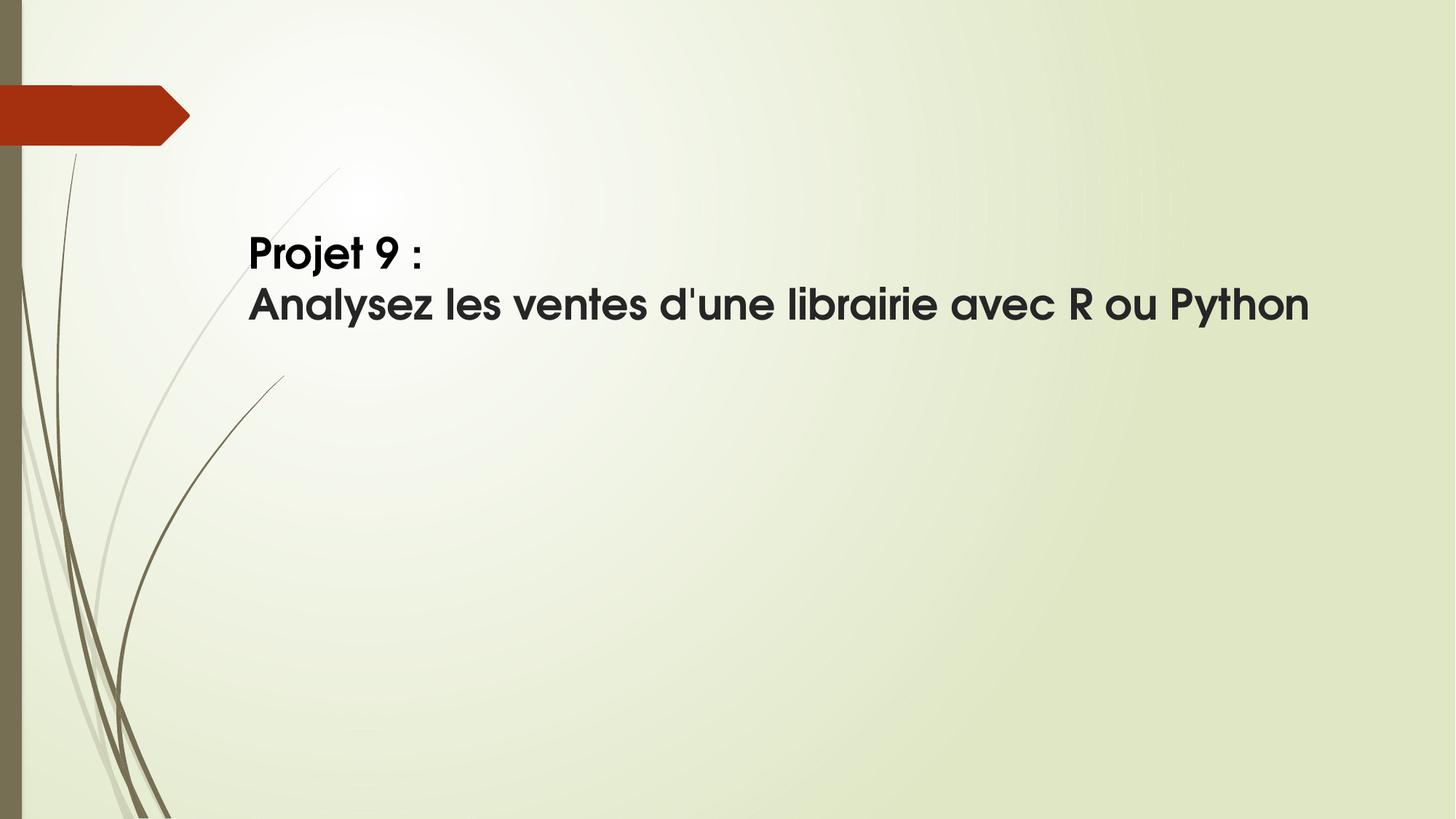

# Projet 9 : Analysez les ventes d'une librairie avec R ou Python